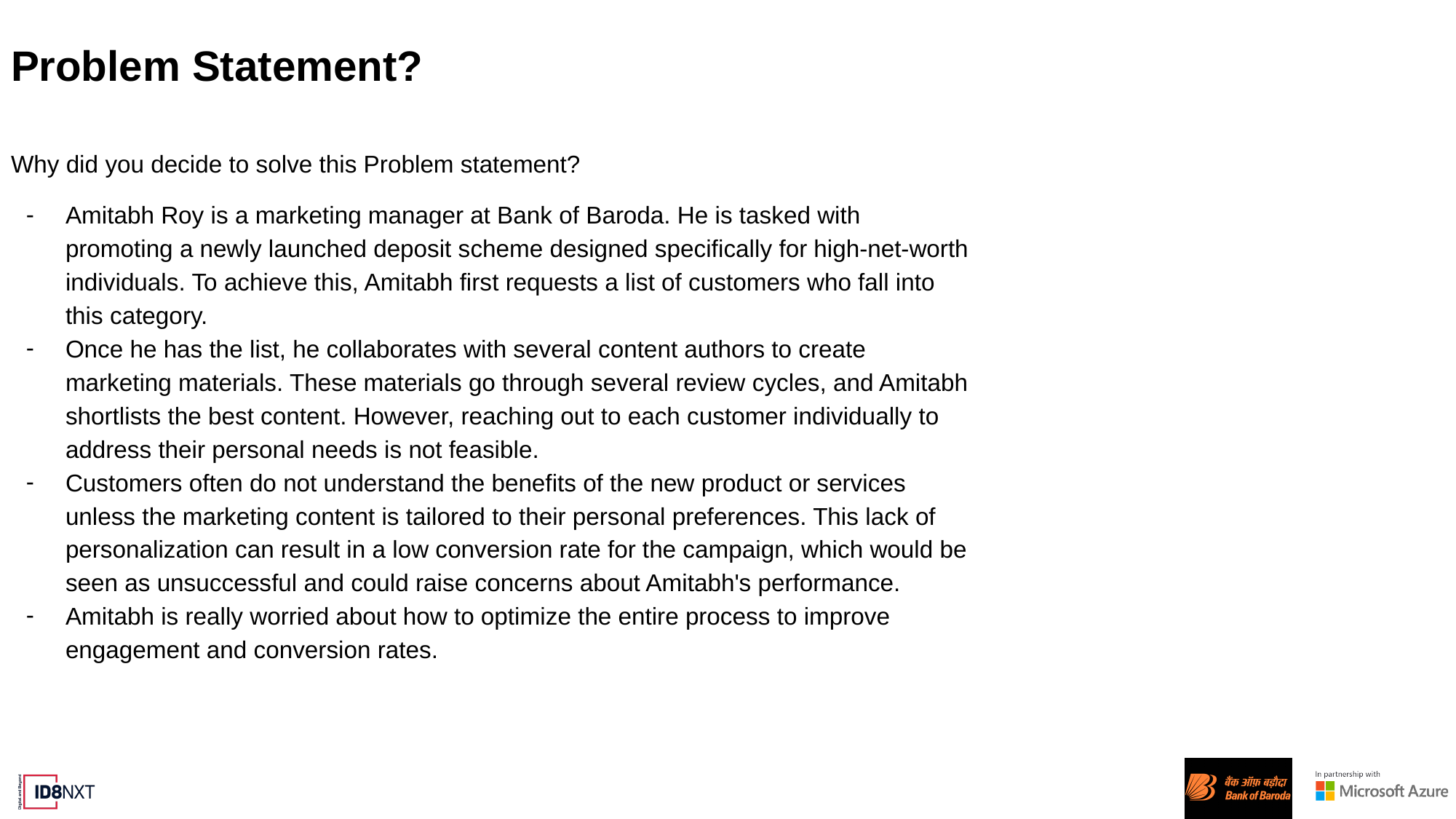

# Problem Statement?
Why did you decide to solve this Problem statement?
Amitabh Roy is a marketing manager at Bank of Baroda. He is tasked with promoting a newly launched deposit scheme designed specifically for high-net-worth individuals. To achieve this, Amitabh first requests a list of customers who fall into this category.
Once he has the list, he collaborates with several content authors to create marketing materials. These materials go through several review cycles, and Amitabh shortlists the best content. However, reaching out to each customer individually to address their personal needs is not feasible.
Customers often do not understand the benefits of the new product or services unless the marketing content is tailored to their personal preferences. This lack of personalization can result in a low conversion rate for the campaign, which would be seen as unsuccessful and could raise concerns about Amitabh's performance.
Amitabh is really worried about how to optimize the entire process to improve engagement and conversion rates.